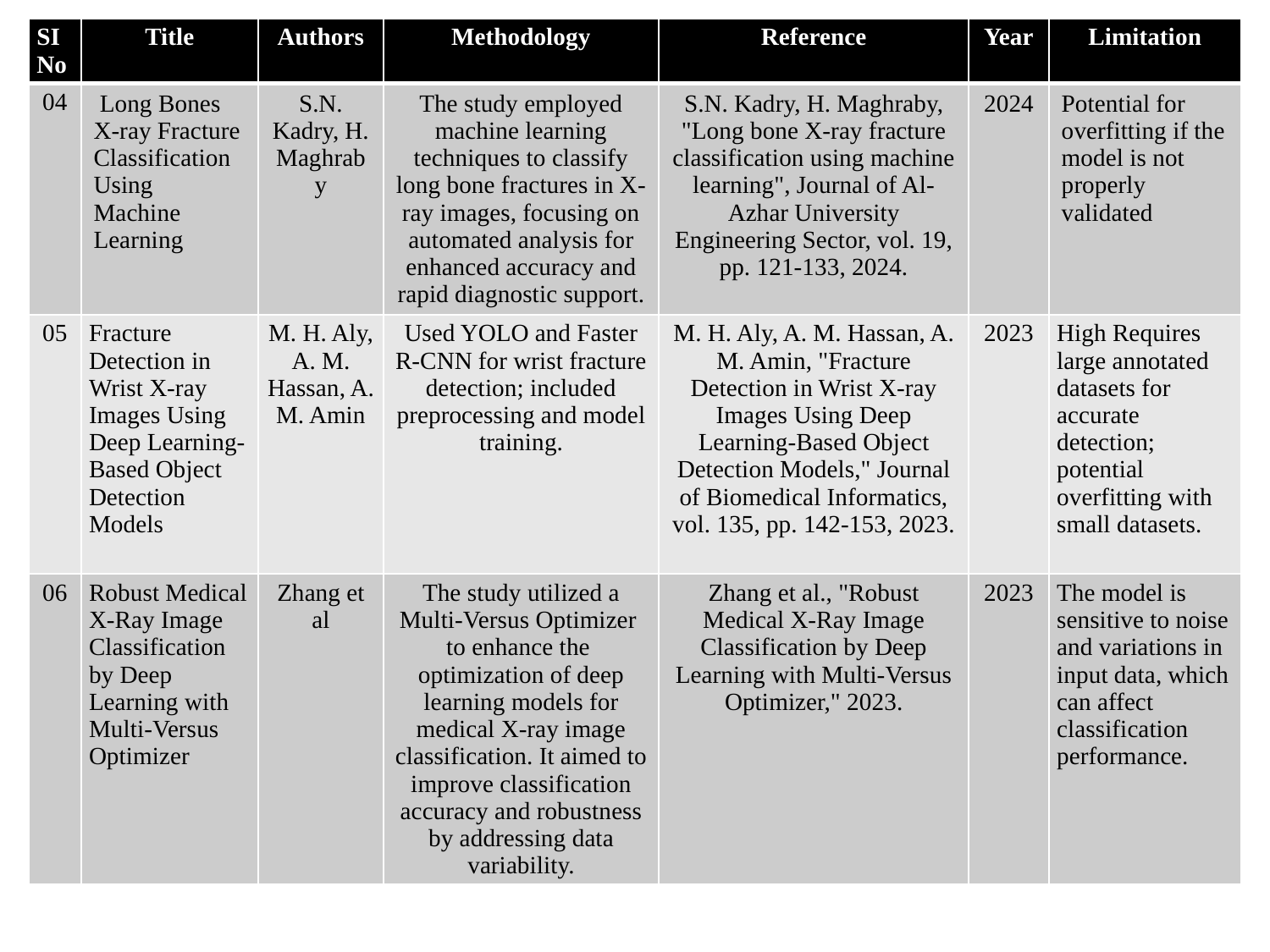

| SI No | Title | Authors | Methodology | Reference | Year | Limitation |
| --- | --- | --- | --- | --- | --- | --- |
| 04 | Long Bones X-ray Fracture Classification Using Machine Learning | S.N. Kadry, H. Maghraby | The study employed machine learning techniques to classify long bone fractures in X-ray images, focusing on automated analysis for enhanced accuracy and rapid diagnostic support. | S.N. Kadry, H. Maghraby, "Long bone X-ray fracture classification using machine learning", Journal of Al-Azhar University Engineering Sector, vol. 19, pp. 121-133, 2024. | 2024 | Potential for overfitting if the model is not properly validated |
| 05 | Fracture Detection in Wrist X-ray Images Using Deep Learning-Based Object Detection Models | M. H. Aly, A. M. Hassan, A. M. Amin | Used YOLO and Faster R-CNN for wrist fracture detection; included preprocessing and model training. | M. H. Aly, A. M. Hassan, A. M. Amin, "Fracture Detection in Wrist X-ray Images Using Deep Learning-Based Object Detection Models," Journal of Biomedical Informatics, vol. 135, pp. 142-153, 2023. | 2023 | High Requires large annotated datasets for accurate detection; potential overfitting with small datasets. |
| 06 | Robust Medical X-Ray Image Classification by Deep Learning with Multi-Versus Optimizer | Zhang et al | The study utilized a Multi-Versus Optimizer to enhance the optimization of deep learning models for medical X-ray image classification. It aimed to improve classification accuracy and robustness by addressing data variability. | Zhang et al., "Robust Medical X-Ray Image Classification by Deep Learning with Multi-Versus Optimizer," 2023. | 2023 | The model is sensitive to noise and variations in input data, which can affect classification performance. |